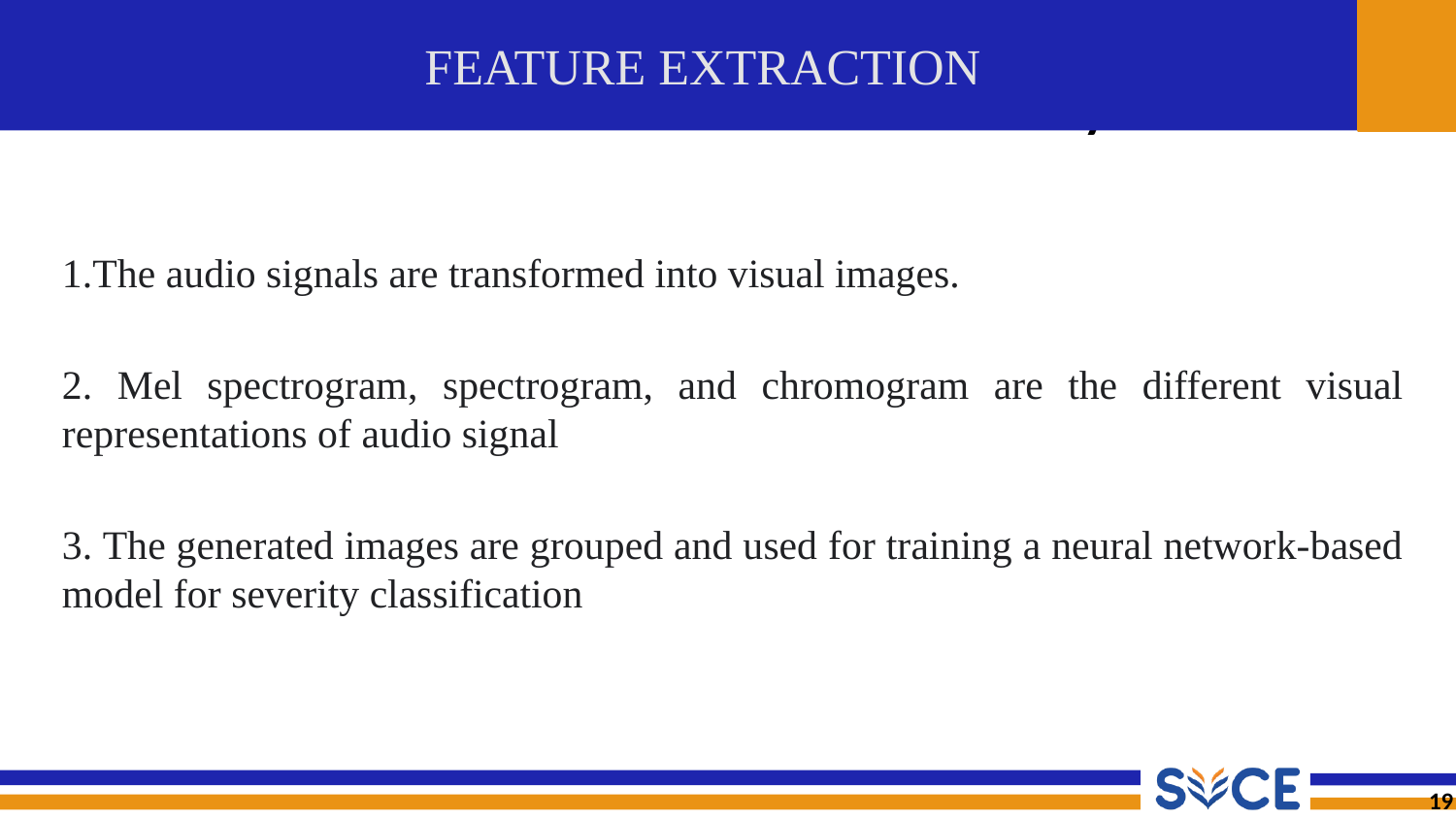

# FEATURE EXTRACTION
1.The audio signals are transformed into visual images.

2. Mel spectrogram, spectrogram, and chromogram are the different visual representations of audio signal

3. The generated images are grouped and used for training a neural network-based model for severity classification
19